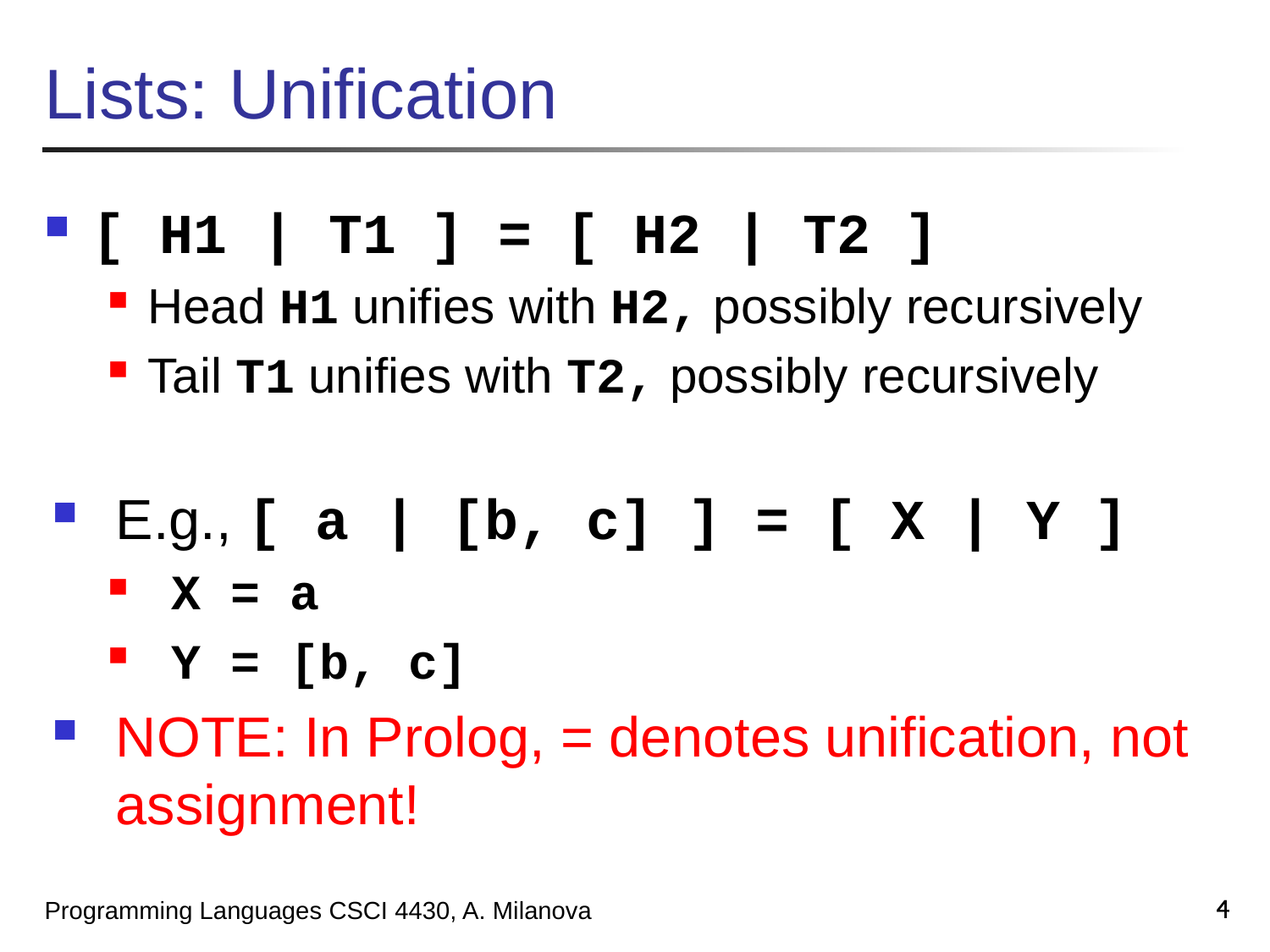

# Lists: Unification
[ H1 | T1 ] = [ H2 | T2 ]
Head H1 unifies with H2, possibly recursively
Tail T1 unifies with T2, possibly recursively

E.g., [ a | [b, c] ] = [ X | Y ]
X = a
Y = [b, c]
NOTE: In Prolog, = denotes unification, not assignment!
4
Programming Languages CSCI 4430, A. Milanova